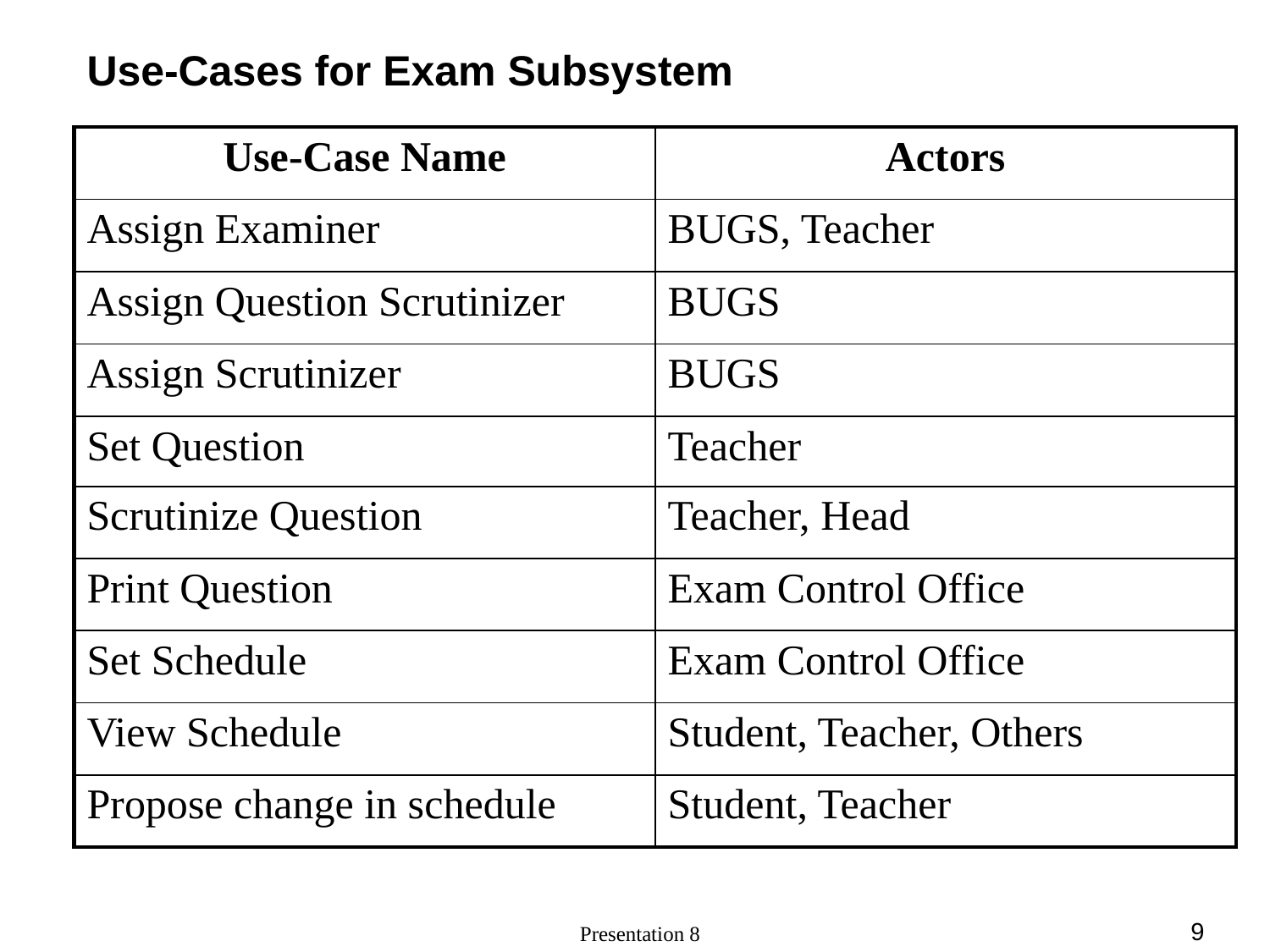

# Use-Cases for Exam Subsystem
| Use-Case Name | Actors |
| --- | --- |
| Assign Examiner | BUGS, Teacher |
| Assign Question Scrutinizer | BUGS |
| Assign Scrutinizer | BUGS |
| Set Question | Teacher |
| Scrutinize Question | Teacher, Head |
| Print Question | Exam Control Office |
| Set Schedule | Exam Control Office |
| View Schedule | Student, Teacher, Others |
| Propose change in schedule | Student, Teacher |
9